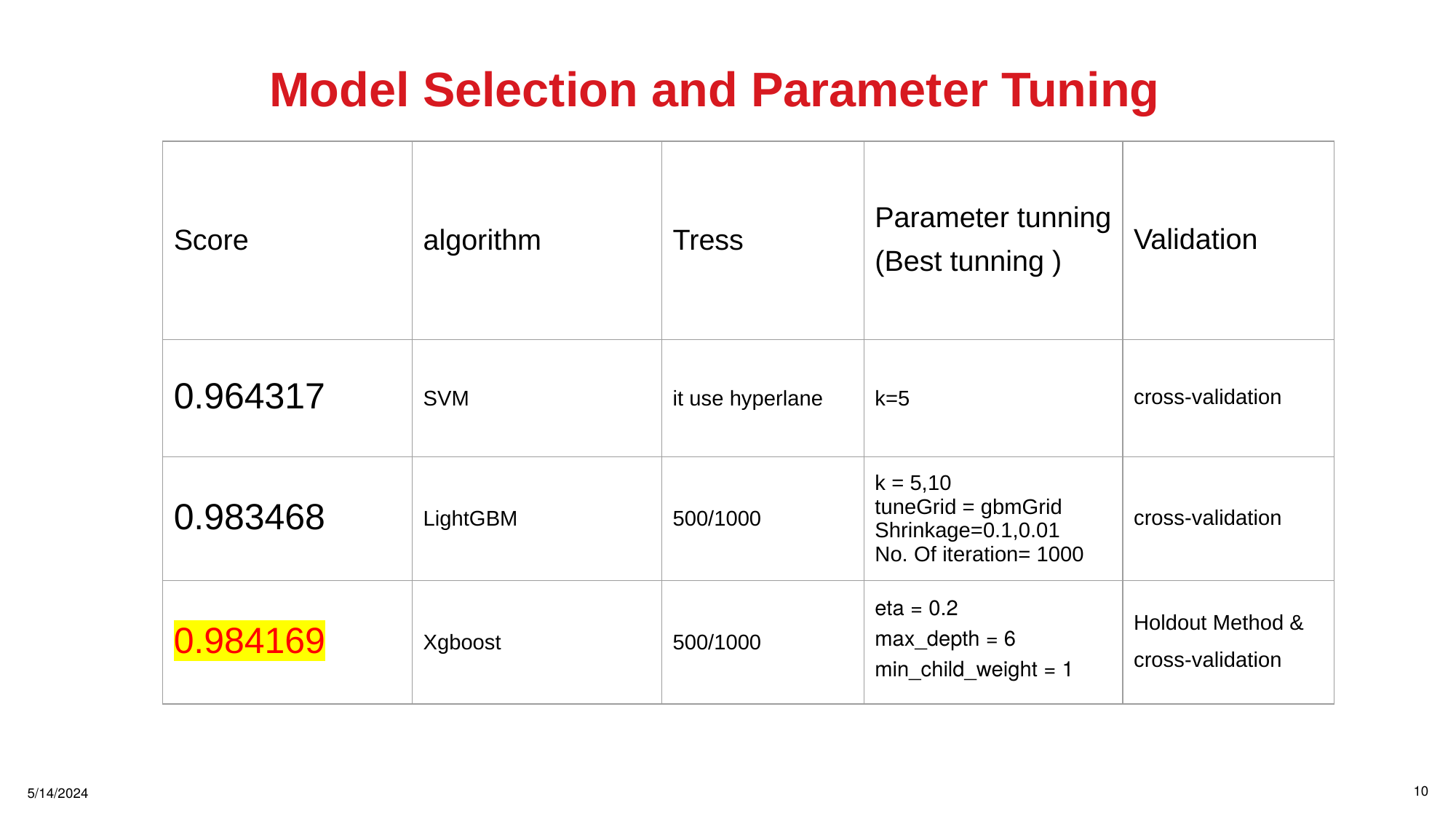

Model Selection and Parameter Tuning
| Score | algorithm | Tress | Parameter tunning (Best tunning ) | Validation |
| --- | --- | --- | --- | --- |
| 0.964317 | SVM | it use hyperlane | k=5 | cross-validation |
| 0.983468 | LightGBM | 500/1000 | k = 5,10 tuneGrid = gbmGrid Shrinkage=0.1,0.01 No. Of iteration= 1000 | cross-validation |
| 0.984169 | Xgboost | 500/1000 | eta = 0.2 max\_depth = 6 min\_child\_weight = 1 | Holdout Method & cross-validation |
5/14/2024
10